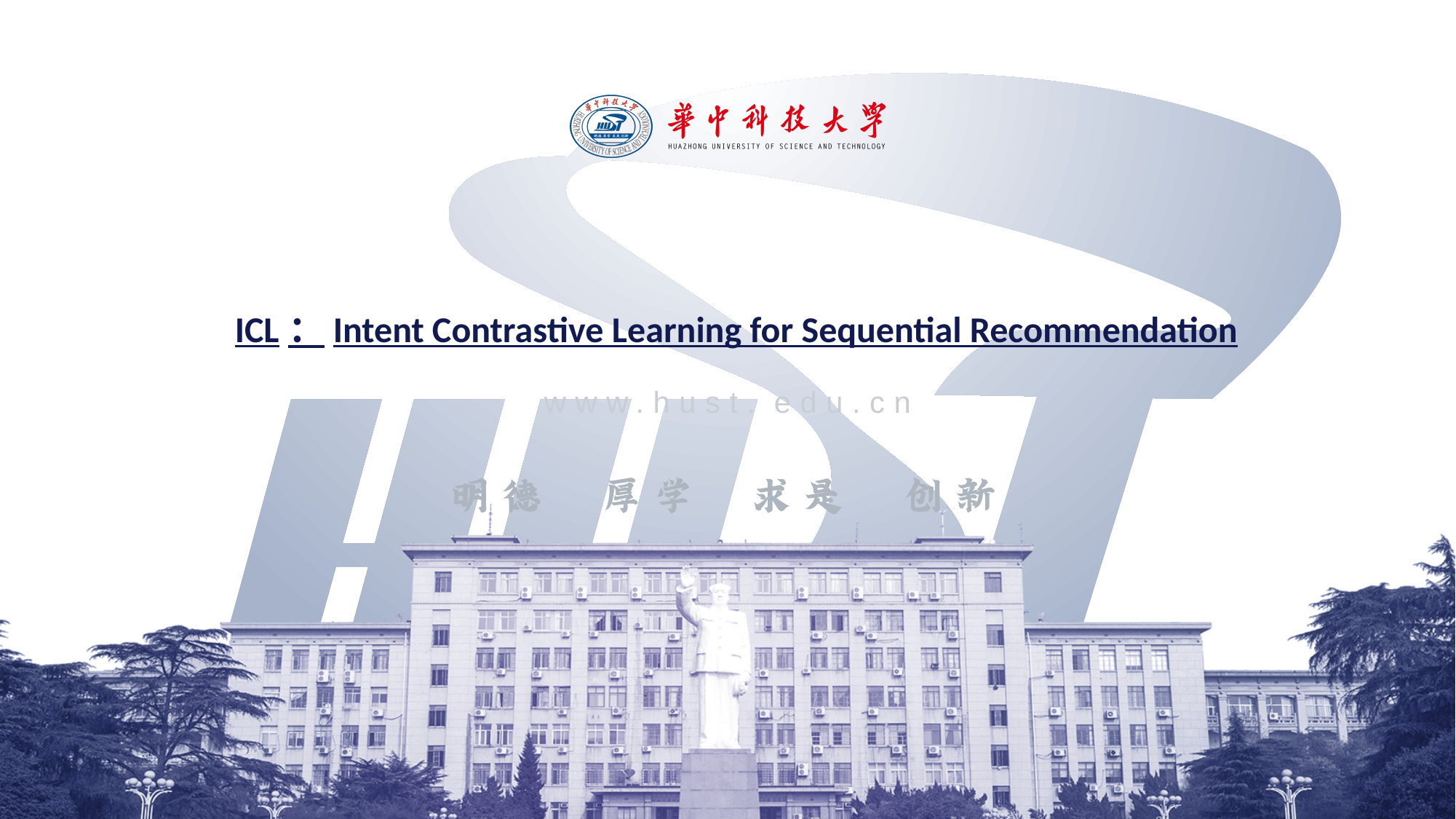

# ICL：Intent Contrastive Learning for Sequential Recommendation
www.hust. edu.cn